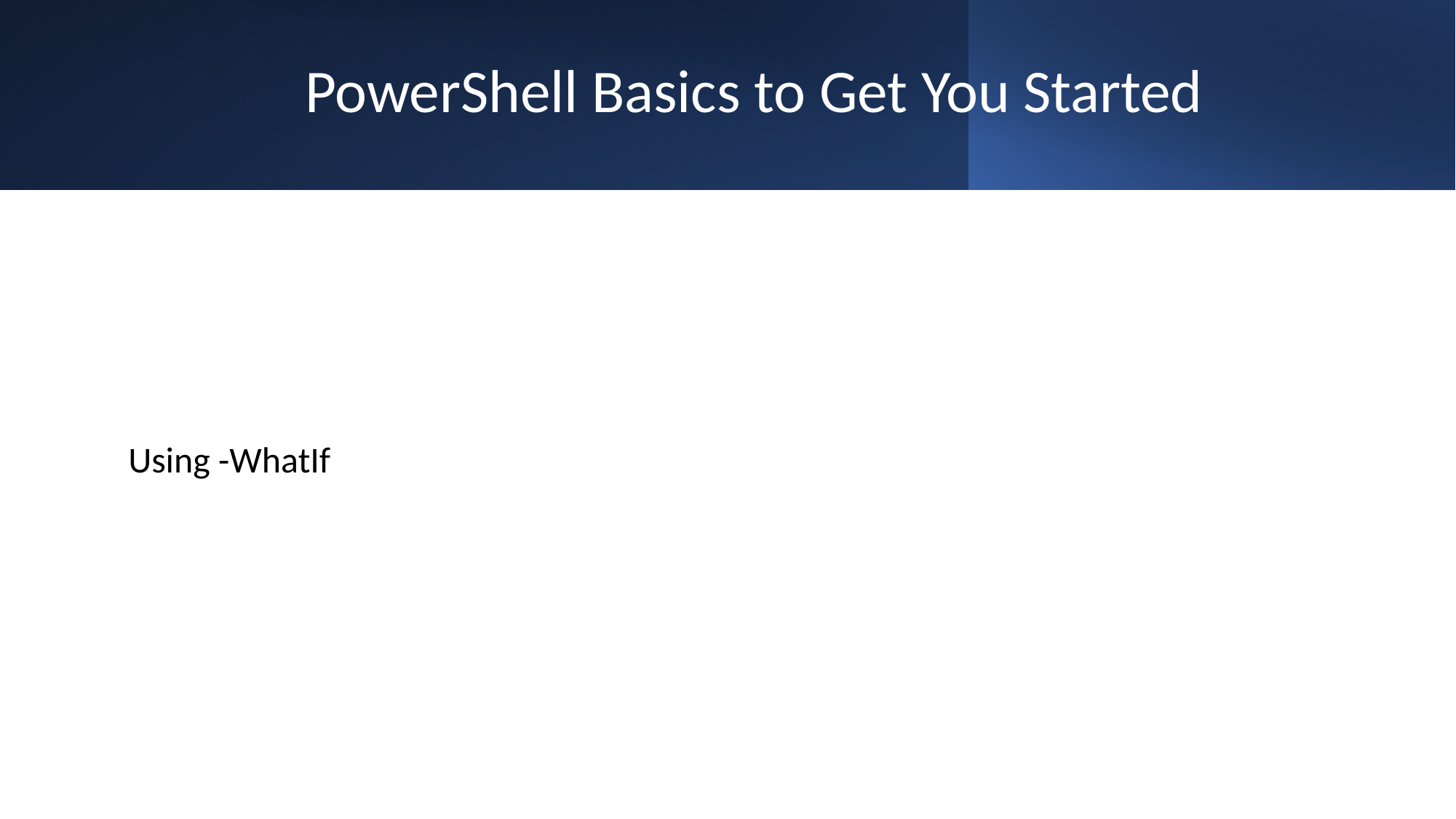

# PowerShell Basics to Get You Started
Using -WhatIf